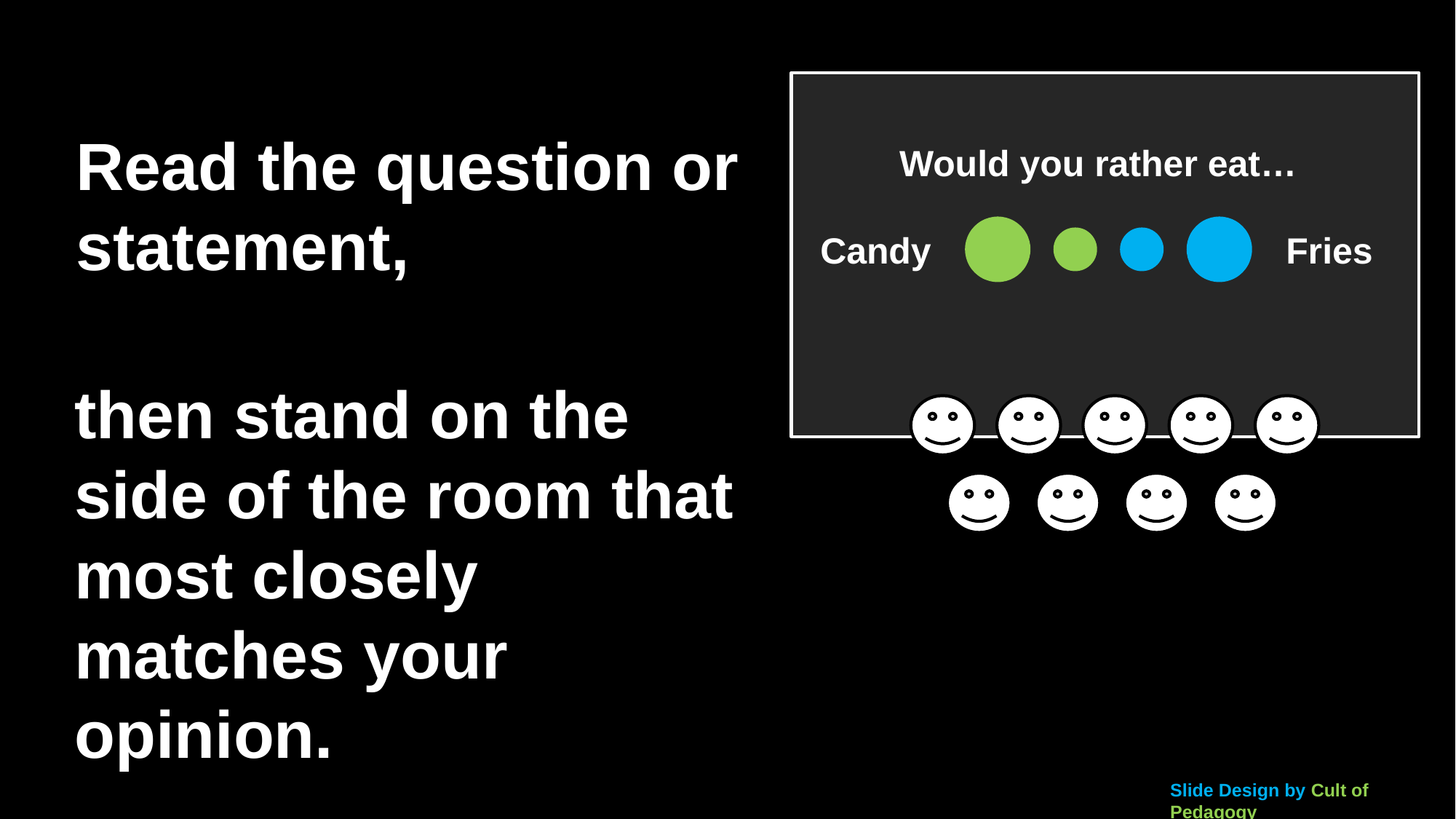

Would you rather eat…

Candy
Fries

Read the question or statement,
then stand on the side of the room that most closely matches your opinion.